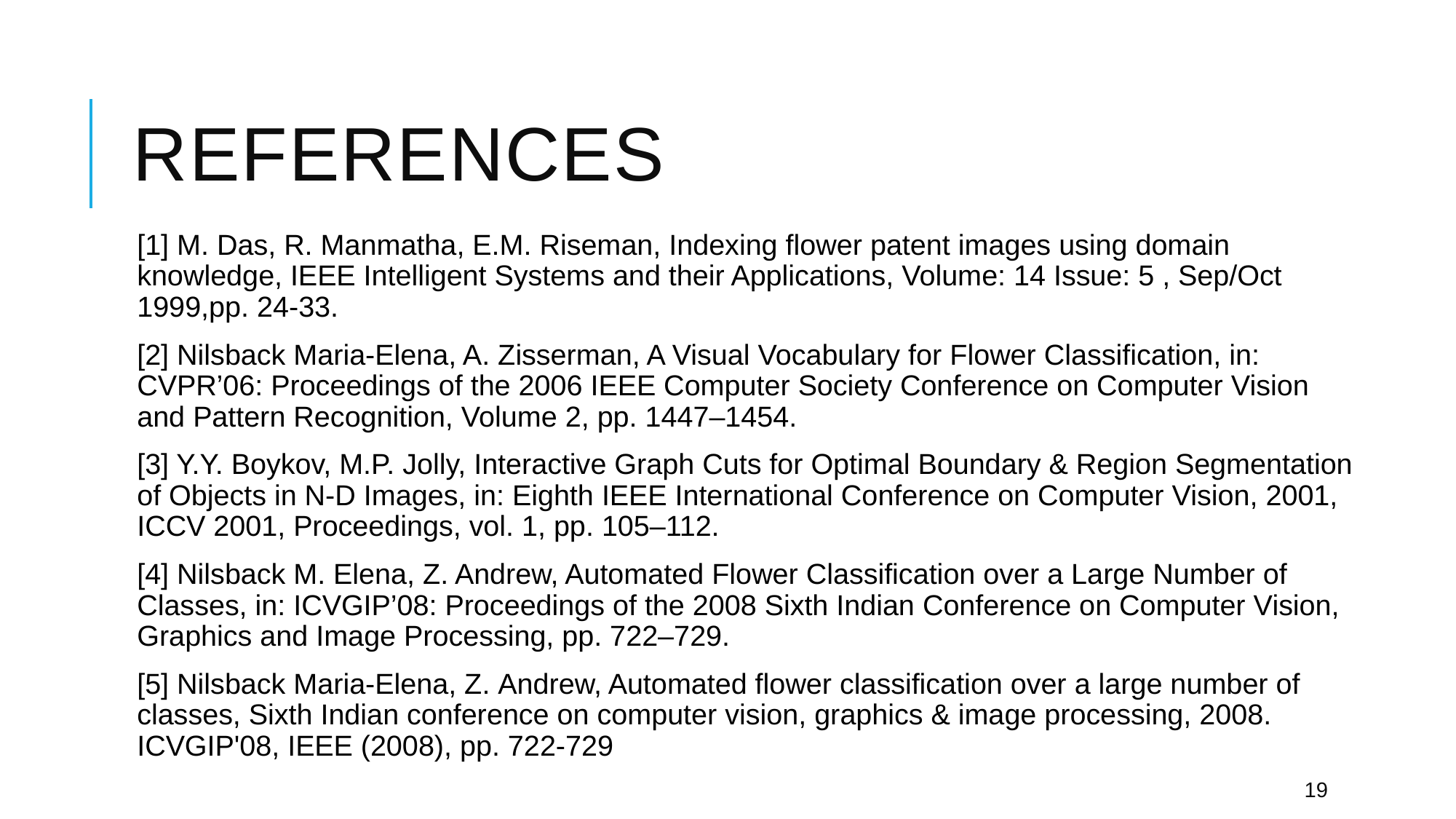

# references
[1] M. Das, R. Manmatha, E.M. Riseman, Indexing flower patent images using domain knowledge, IEEE Intelligent Systems and their Applications, Volume: 14 Issue: 5 , Sep/Oct 1999,pp. 24-33.
[2] Nilsback Maria-Elena, A. Zisserman, A Visual Vocabulary for Flower Classification, in: CVPR’06: Proceedings of the 2006 IEEE Computer Society Conference on Computer Vision and Pattern Recognition, Volume 2, pp. 1447–1454.
[3] Y.Y. Boykov, M.P. Jolly, Interactive Graph Cuts for Optimal Boundary & Region Segmentation of Objects in N-D Images, in: Eighth IEEE International Conference on Computer Vision, 2001, ICCV 2001, Proceedings, vol. 1, pp. 105–112.
[4] Nilsback M. Elena, Z. Andrew, Automated Flower Classification over a Large Number of Classes, in: ICVGIP’08: Proceedings of the 2008 Sixth Indian Conference on Computer Vision, Graphics and Image Processing, pp. 722–729.
[5] Nilsback Maria-Elena, Z. Andrew, Automated flower classification over a large number of classes, Sixth Indian conference on computer vision, graphics & image processing, 2008. ICVGIP'08, IEEE (2008), pp. 722-729

19